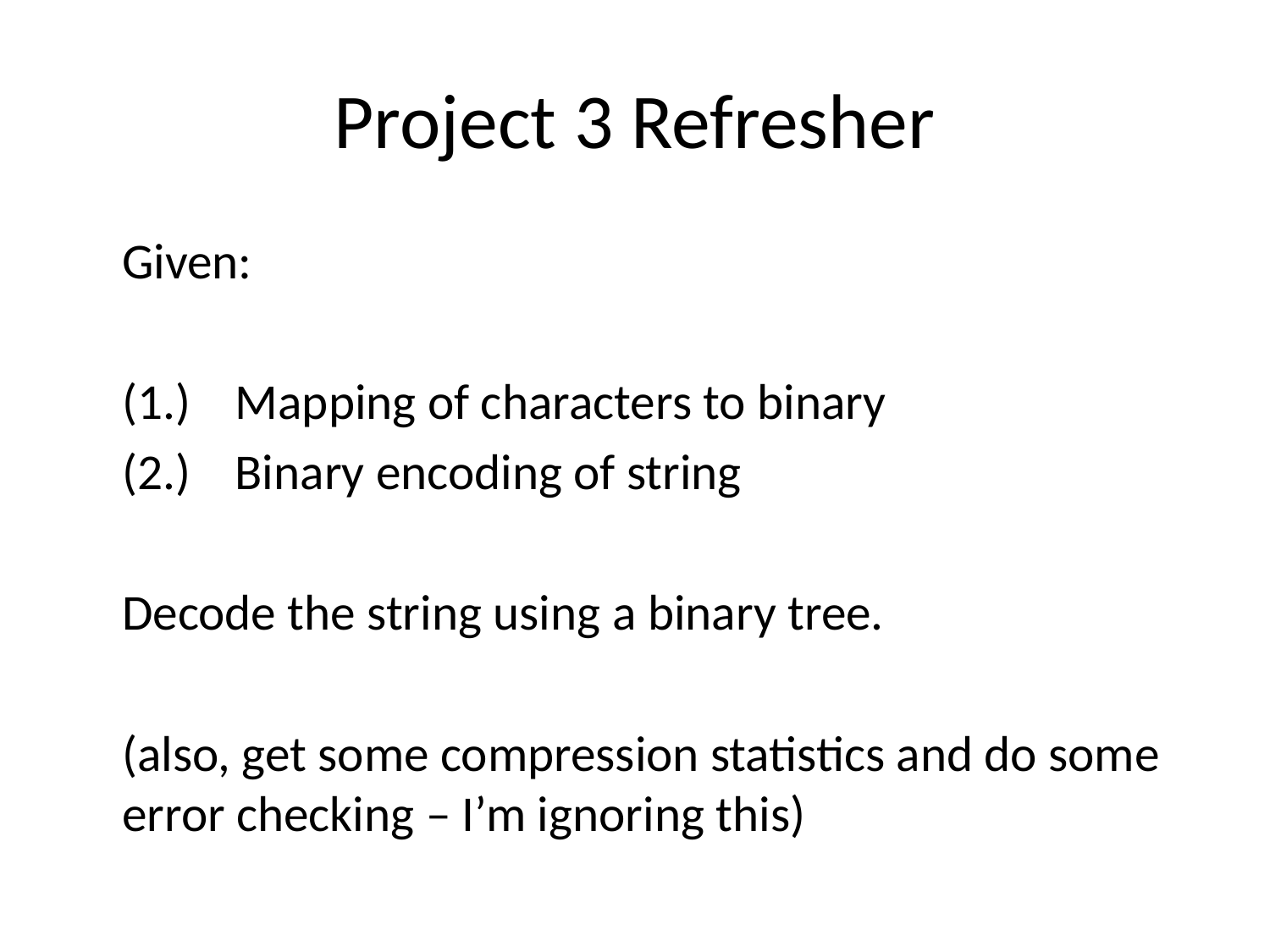

# Project 3 Refresher
	Given:

			(1.)	Mapping of characters to binary
			(2.)	Binary encoding of string

	Decode the string using a binary tree.

	(also, get some compression statistics and do some error checking – I’m ignoring this)